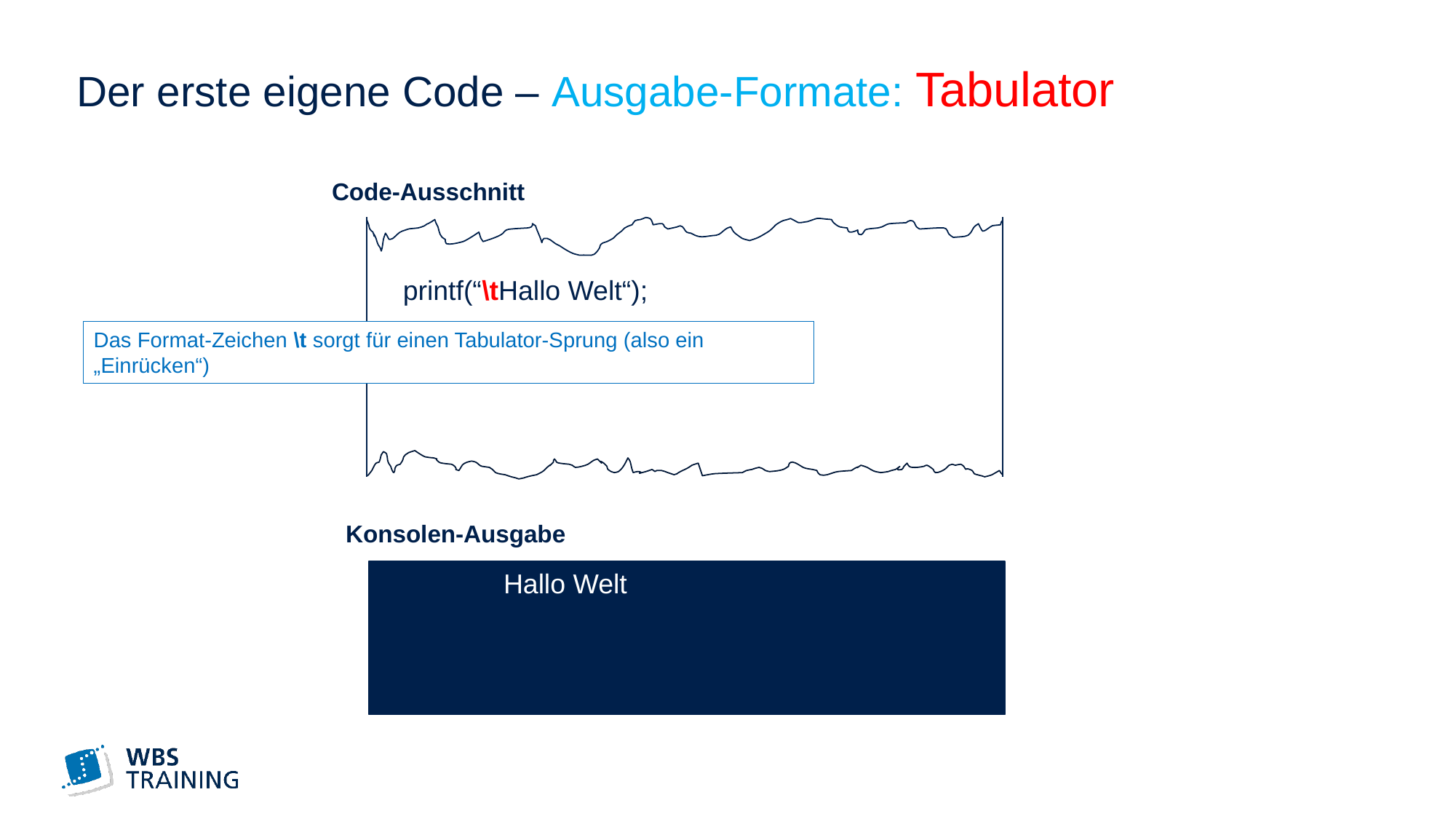

# Der erste eigene Code – Ausgabe-Formate: Tabulator
Code-Ausschnitt

printf(“\tHallo Welt“);

Das Format-Zeichen \t sorgt für einen Tabulator-Sprung (also ein „Einrücken“)

Konsolen-Ausgabe

	Hallo Welt